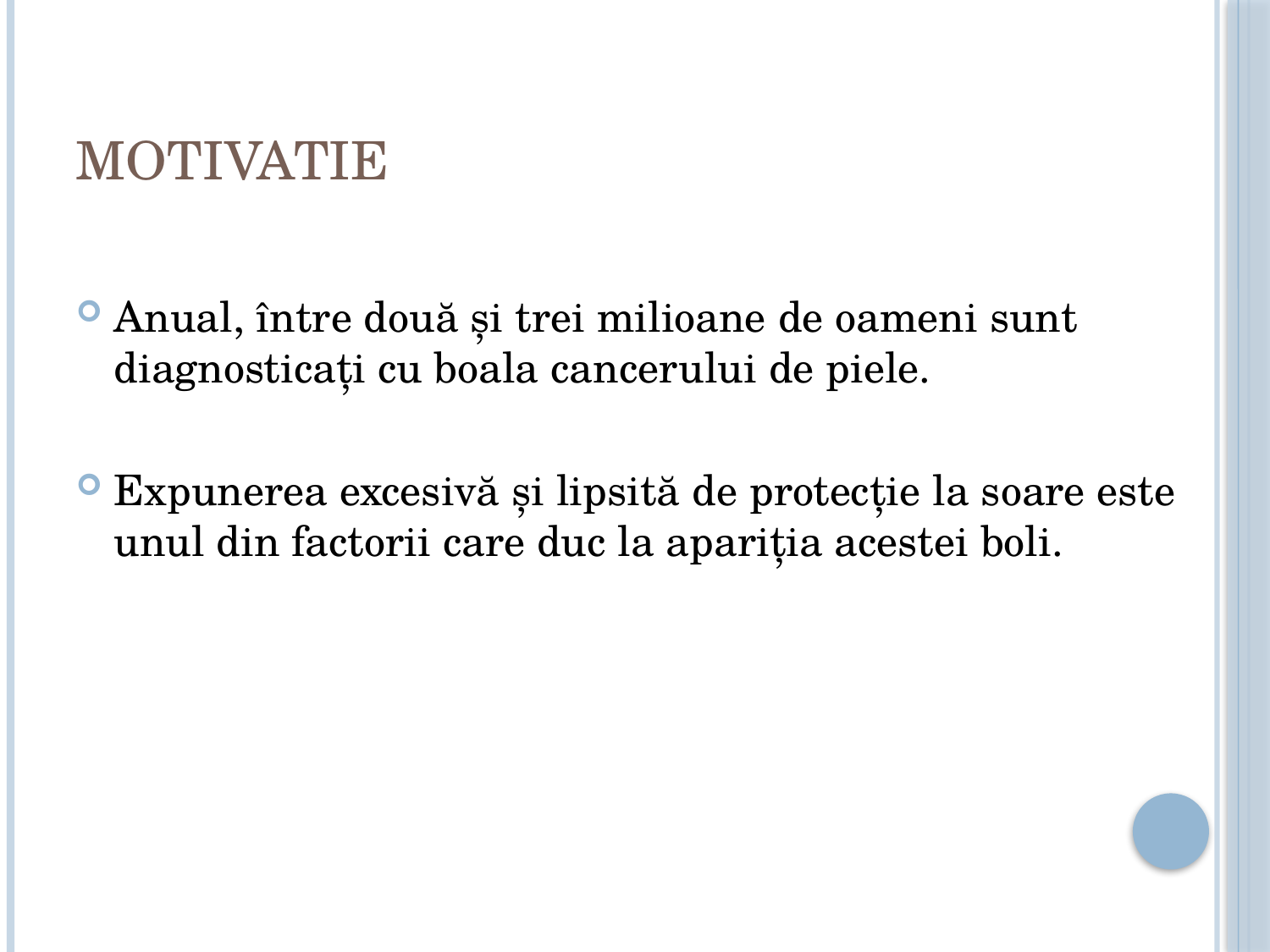

# Motivatie

Anual, între două și trei milioane de oameni sunt diagnosticați cu boala cancerului de piele.

Expunerea excesivă și lipsită de protecție la soare este unul din factorii care duc la apariția acestei boli.